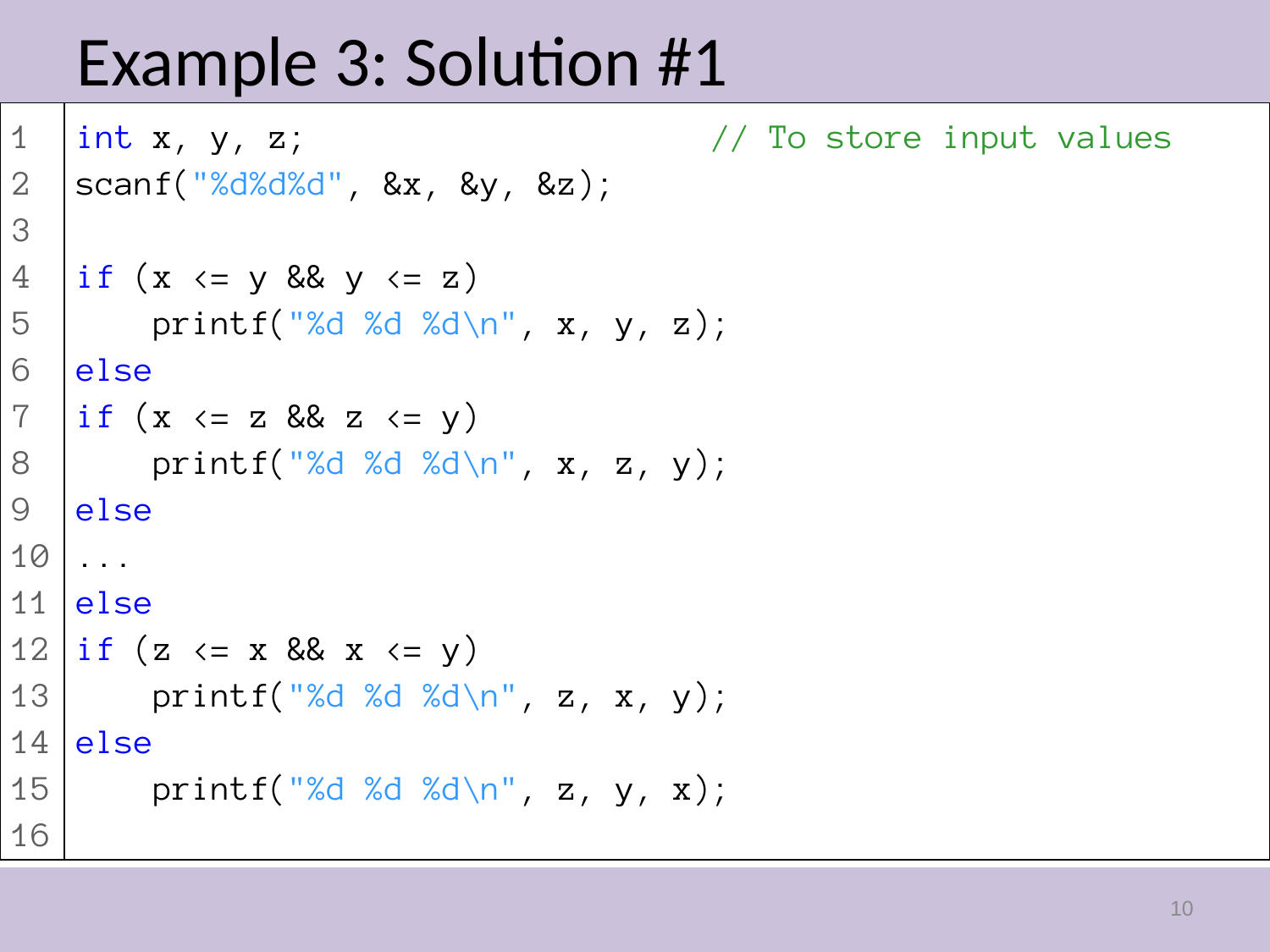

# Example 3: Solution #1
1
2
3
4
5
6
7
8
9
10
11
12
13
14
15
16
int x, y, z;				// To store input values
scanf("%d%d%d", &x, &y, &z);

if (x <= y && y <= z)
    printf("%d %d %d\n", x, y, z);
else
if (x <= z && z <= y)
    printf("%d %d %d\n", x, z, y);
else
...
else
if (z <= x && x <= y)
    printf("%d %d %d\n", z, x, y);
else
    printf("%d %d %d\n", z, y, x);

10